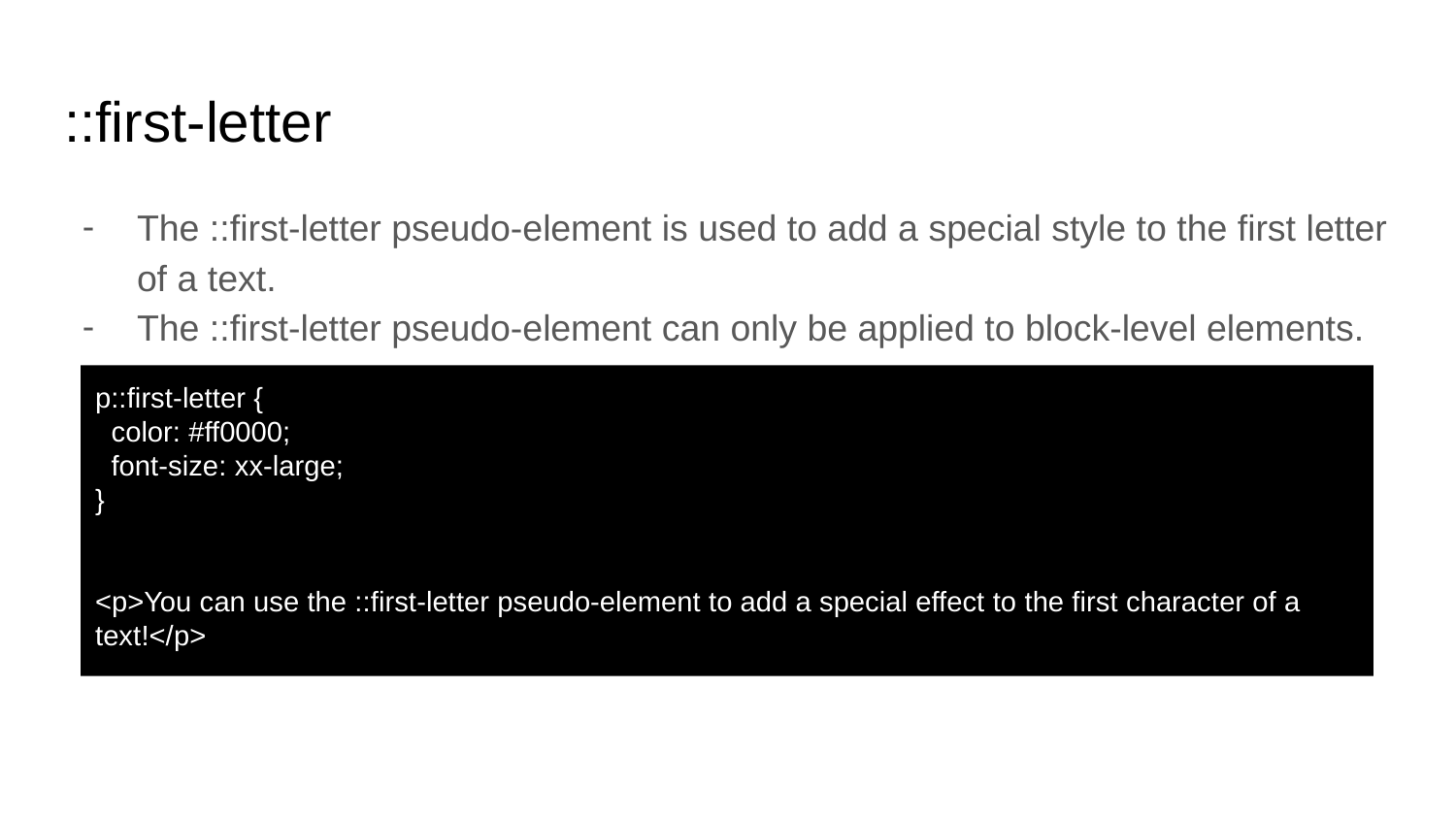

# ::first-letter
The ::first-letter pseudo-element is used to add a special style to the first letter of a text.
The ::first-letter pseudo-element can only be applied to block-level elements.
p::first-letter {
  color: #ff0000;
  font-size: xx-large;
}

<p>You can use the ::first-letter pseudo-element to add a special effect to the first character of a text!</p>